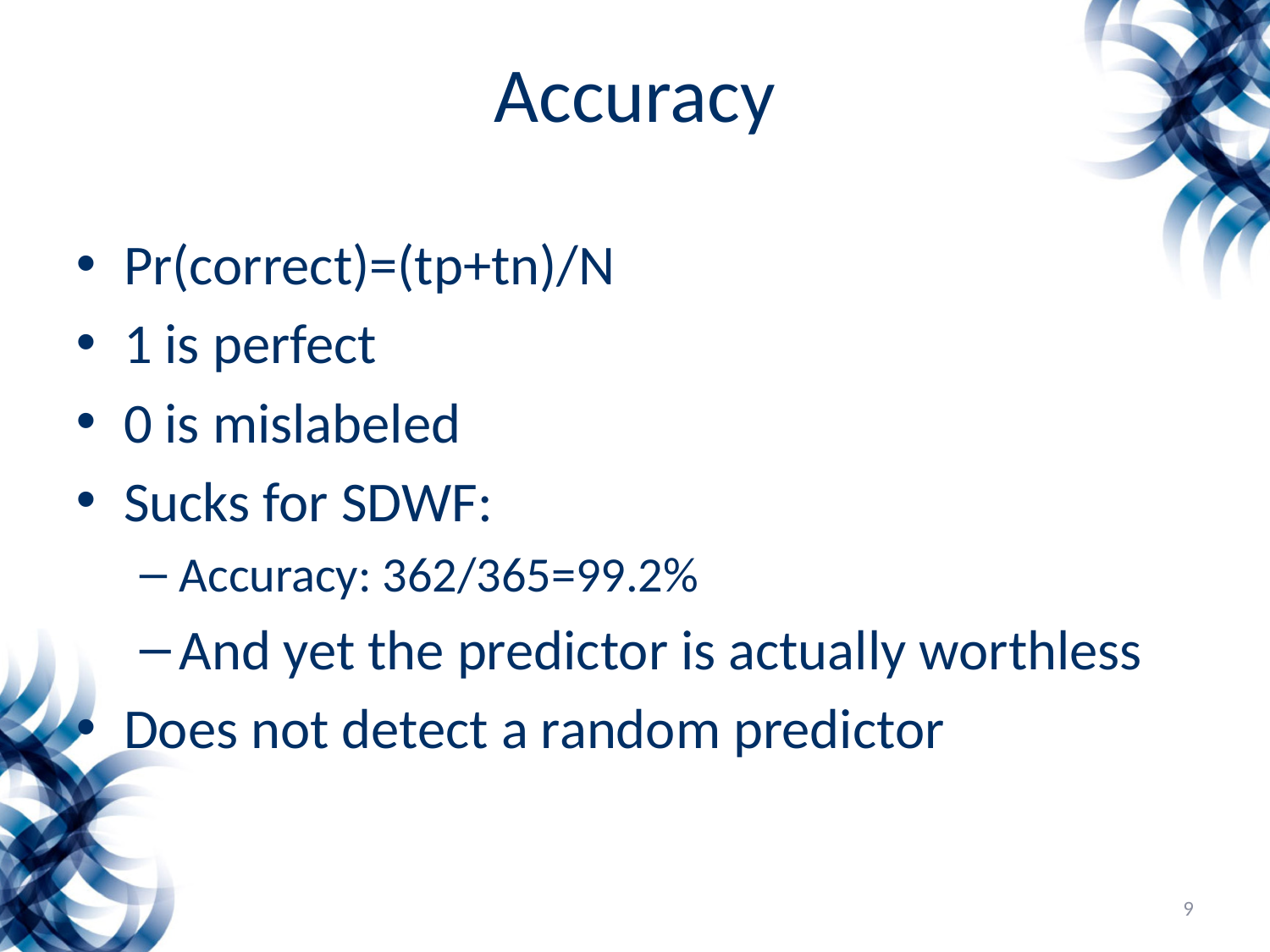

# Accuracy
Pr(correct)=(tp+tn)/N
1 is perfect
0 is mislabeled
Sucks for SDWF:
Accuracy: 362/365=99.2%
And yet the predictor is actually worthless
Does not detect a random predictor
9